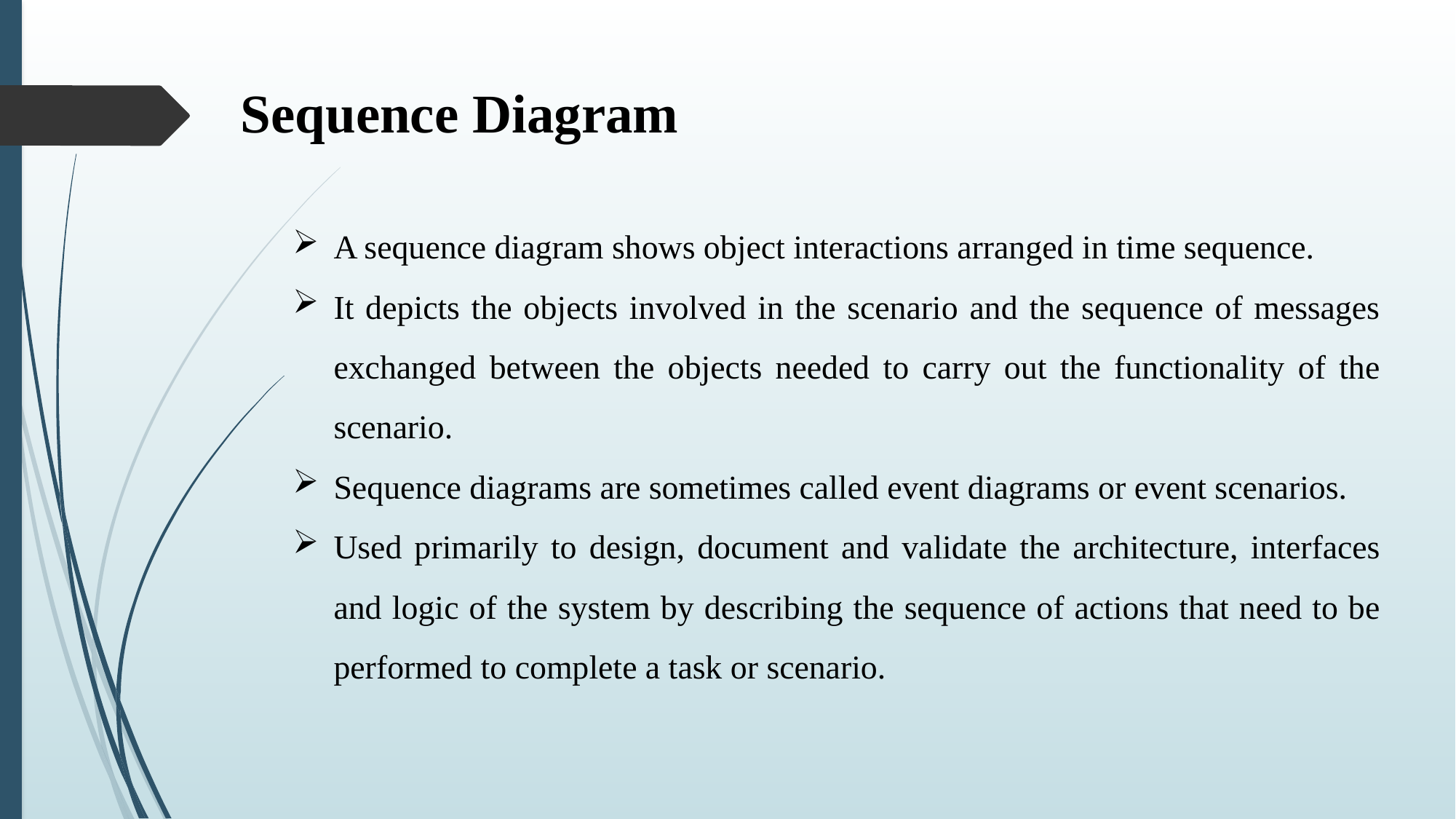

Sequence Diagram
A sequence diagram shows object interactions arranged in time sequence.
It depicts the objects involved in the scenario and the sequence of messages exchanged between the objects needed to carry out the functionality of the scenario.
Sequence diagrams are sometimes called event diagrams or event scenarios.
Used primarily to design, document and validate the architecture, interfaces and logic of the system by describing the sequence of actions that need to be performed to complete a task or scenario.